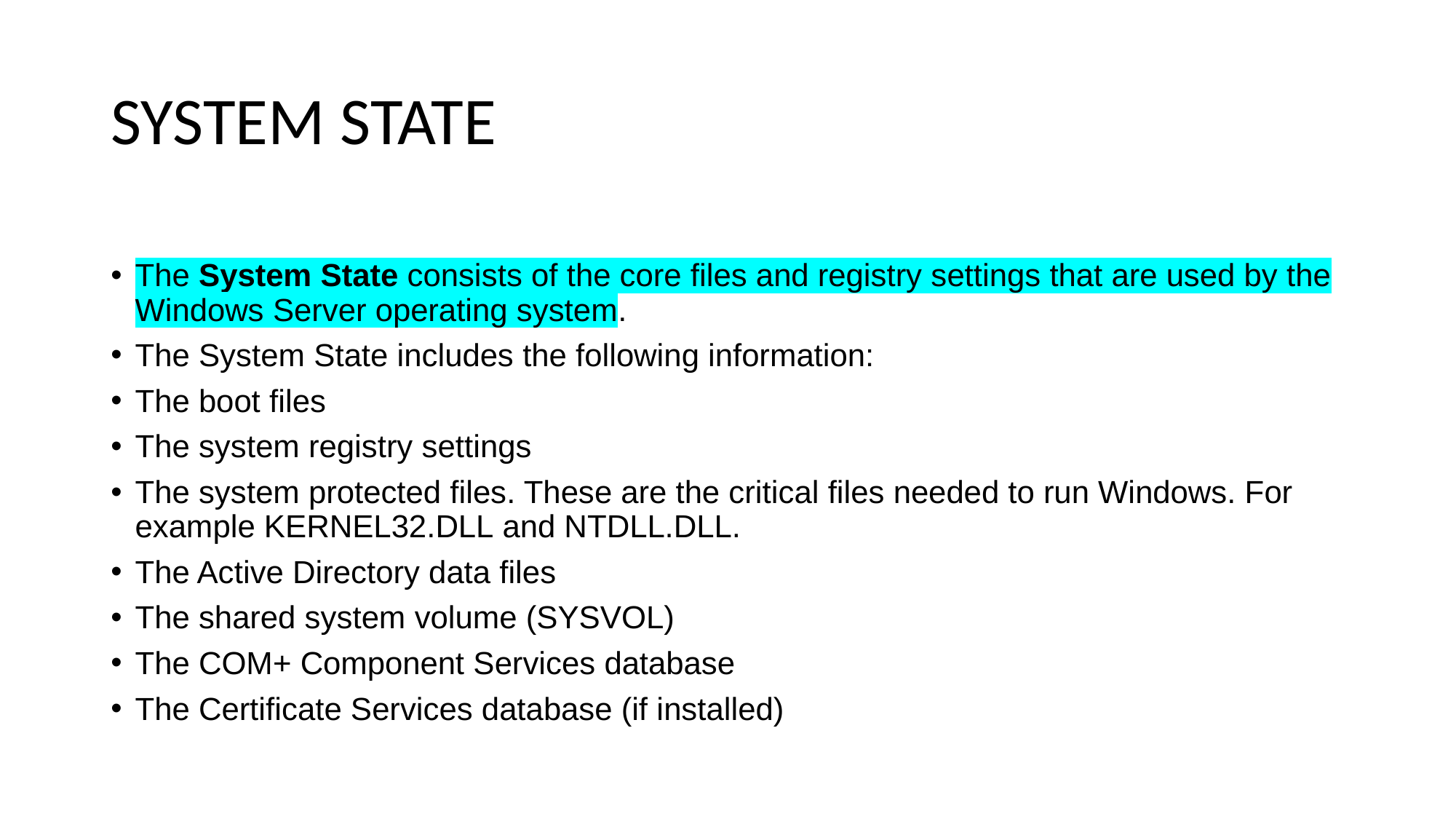

# SYSTEM STATE

The System State consists of the core files and registry settings that are used by the Windows Server operating system.
The System State includes the following information:
The boot files
The system registry settings
The system protected files. These are the critical files needed to run Windows. For example KERNEL32.DLL and NTDLL.DLL.
The Active Directory data files
The shared system volume (SYSVOL)
The COM+ Component Services database
The Certificate Services database (if installed)